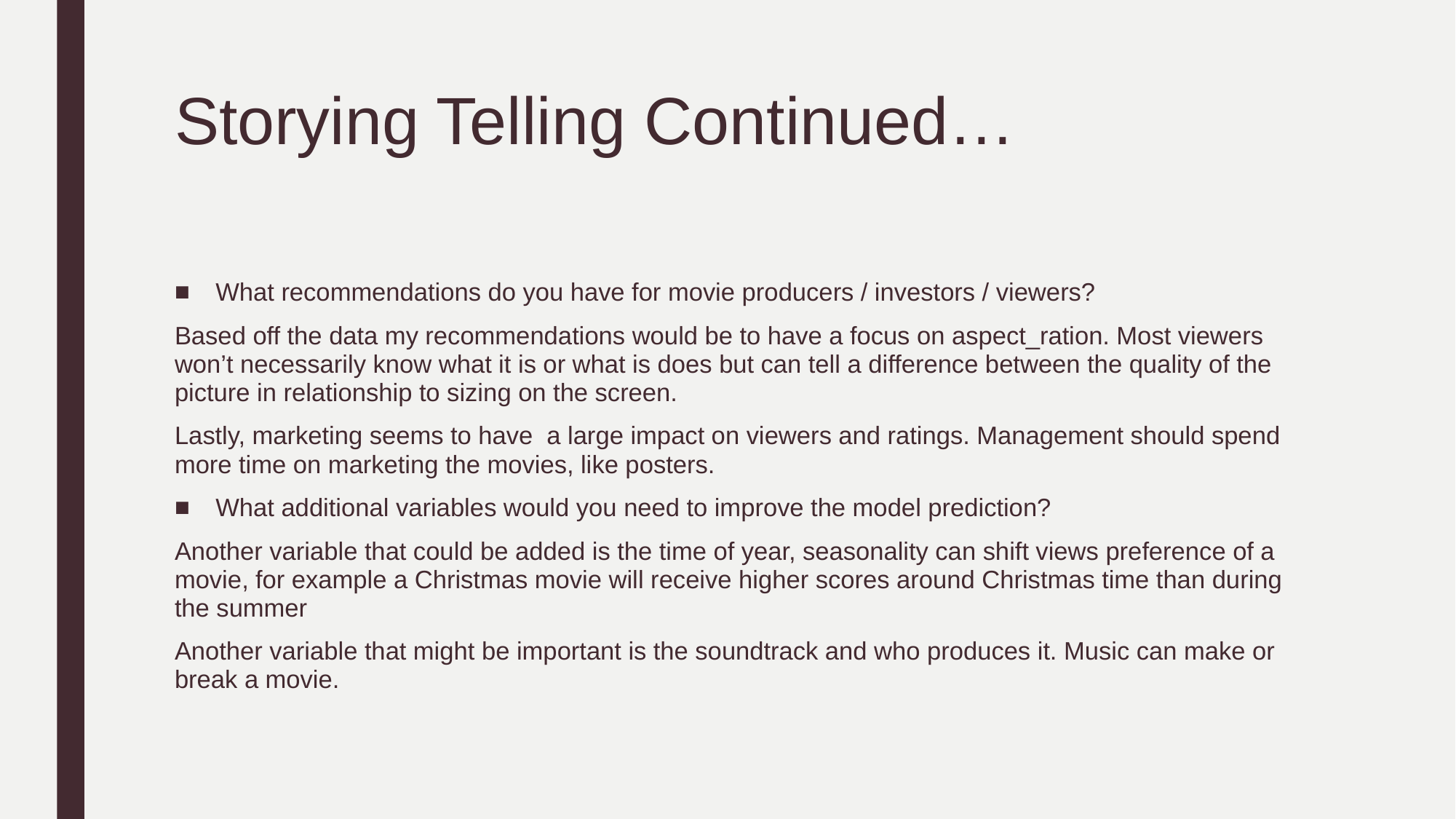

# Storying Telling Continued…
What recommendations do you have for movie producers / investors / viewers?
Based off the data my recommendations would be to have a focus on aspect_ration. Most viewers won’t necessarily know what it is or what is does but can tell a difference between the quality of the picture in relationship to sizing on the screen.
Lastly, marketing seems to have  a large impact on viewers and ratings. Management should spend more time on marketing the movies, like posters.
What additional variables would you need to improve the model prediction?
Another variable that could be added is the time of year, seasonality can shift views preference of a movie, for example a Christmas movie will receive higher scores around Christmas time than during the summer
Another variable that might be important is the soundtrack and who produces it. Music can make or break a movie.